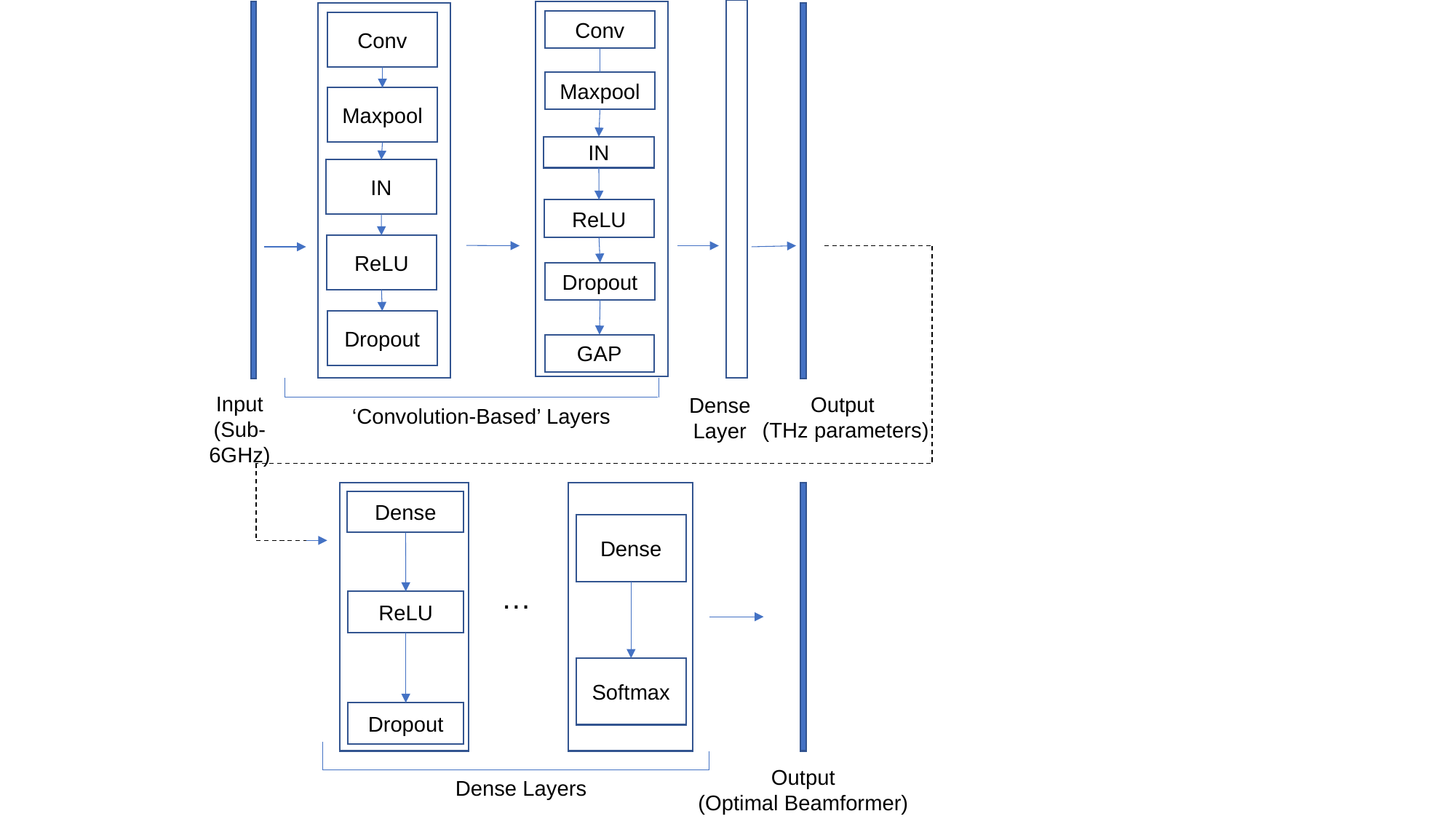

Conv
Conv
Maxpool
Maxpool
IN
IN
ReLU
ReLU
Dropout
Dropout
GAP
Input
(Sub-6GHz)
Output
(THz parameters)
Dense
Layer
‘Convolution-Based’ Layers

Dense
Dense
…
ReLU
Softmax
Dropout
Output
(Optimal Beamformer)
Dense Layers